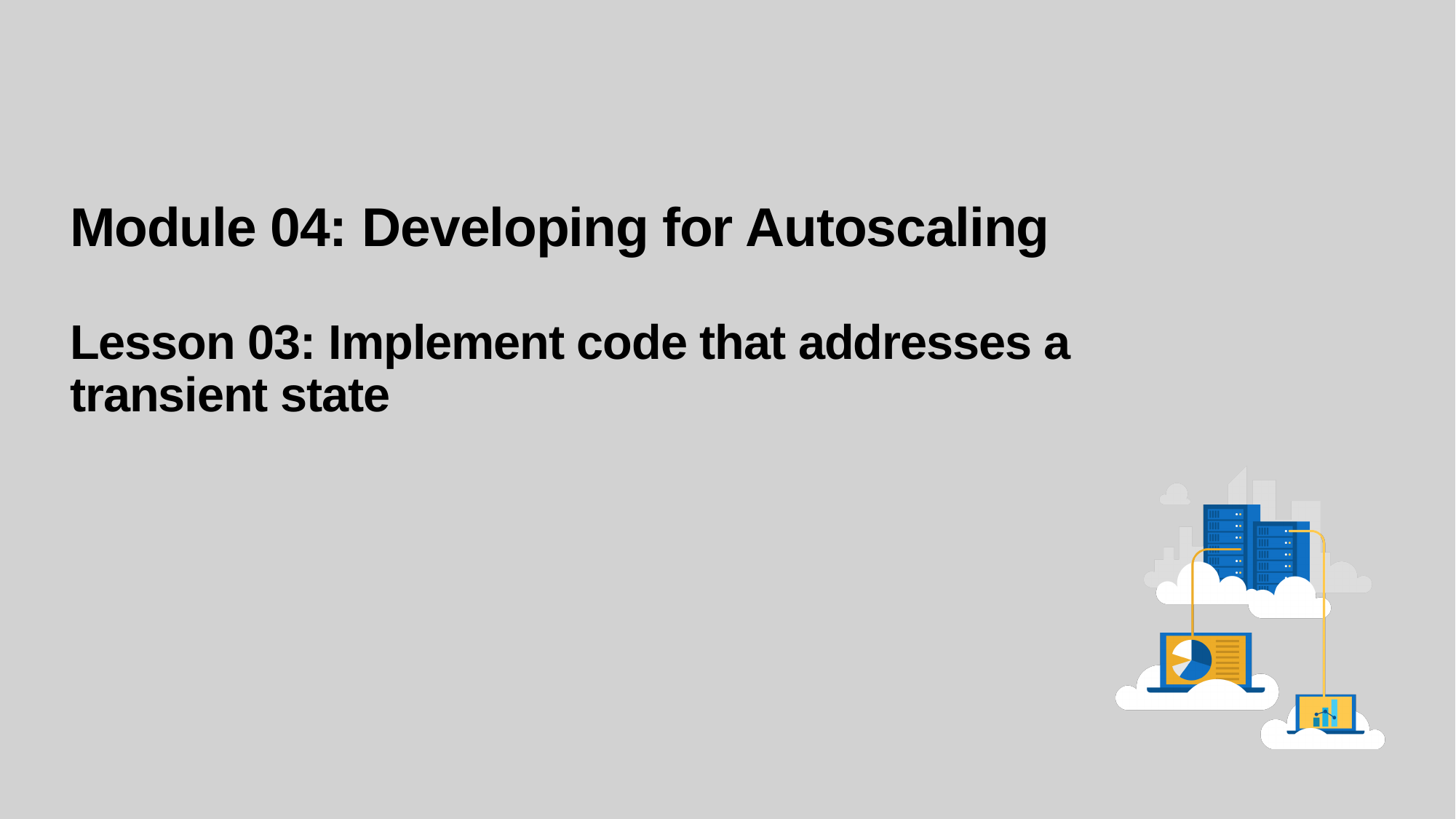

# Module 04: Developing for Autoscaling Lesson 03: Implement code that addresses a transient state